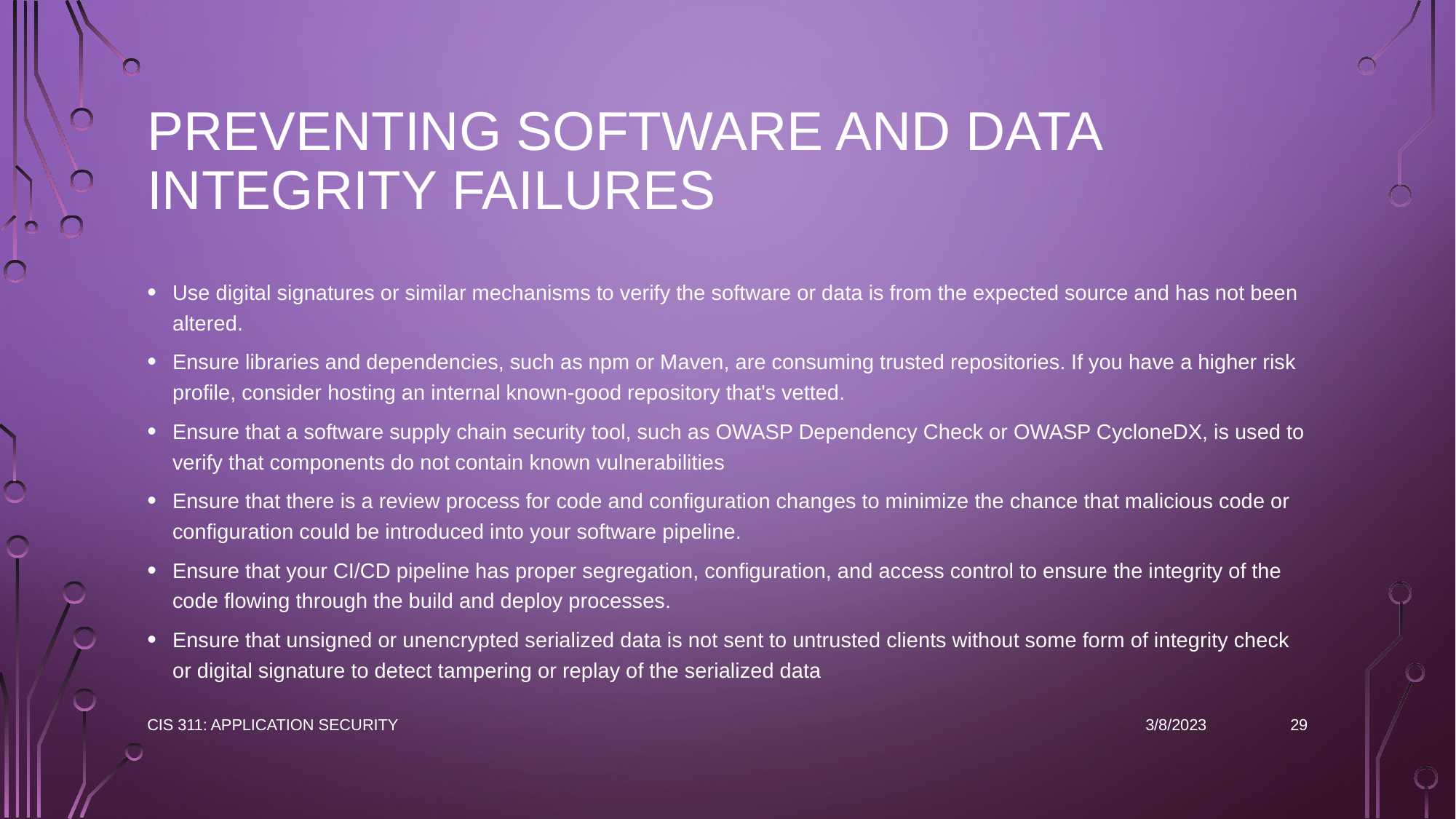

# Preventing Software and Data Integrity Failures
Use digital signatures or similar mechanisms to verify the software or data is from the expected source and has not been altered.
Ensure libraries and dependencies, such as npm or Maven, are consuming trusted repositories. If you have a higher risk profile, consider hosting an internal known-good repository that's vetted.
Ensure that a software supply chain security tool, such as OWASP Dependency Check or OWASP CycloneDX, is used to verify that components do not contain known vulnerabilities
Ensure that there is a review process for code and configuration changes to minimize the chance that malicious code or configuration could be introduced into your software pipeline.
Ensure that your CI/CD pipeline has proper segregation, configuration, and access control to ensure the integrity of the code flowing through the build and deploy processes.
Ensure that unsigned or unencrypted serialized data is not sent to untrusted clients without some form of integrity check or digital signature to detect tampering or replay of the serialized data

29
CIS 311: Application Security
3/8/2023